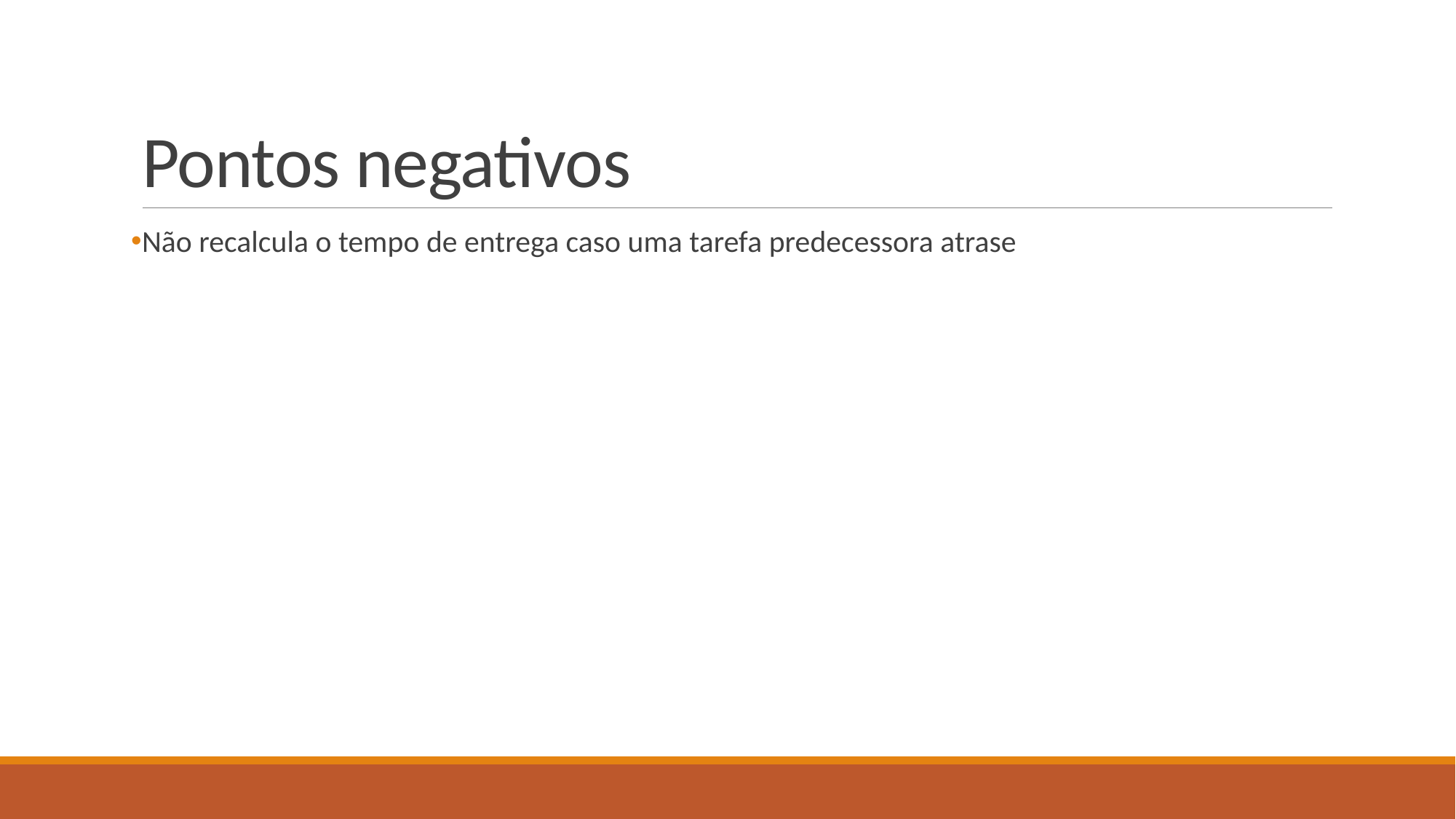

# Pontos negativos
Não recalcula o tempo de entrega caso uma tarefa predecessora atrase